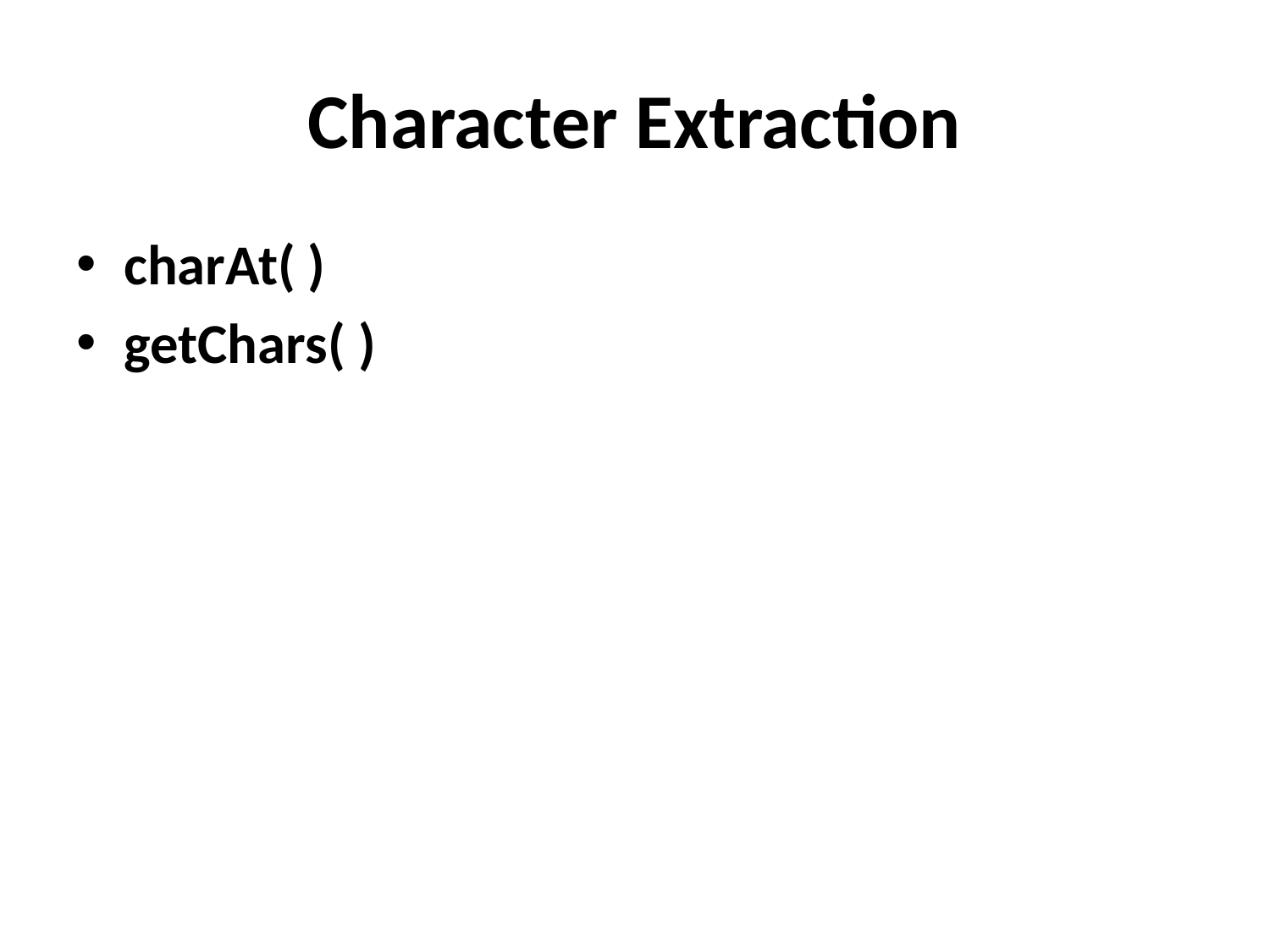

# Character Extraction
charAt( )
getChars( )